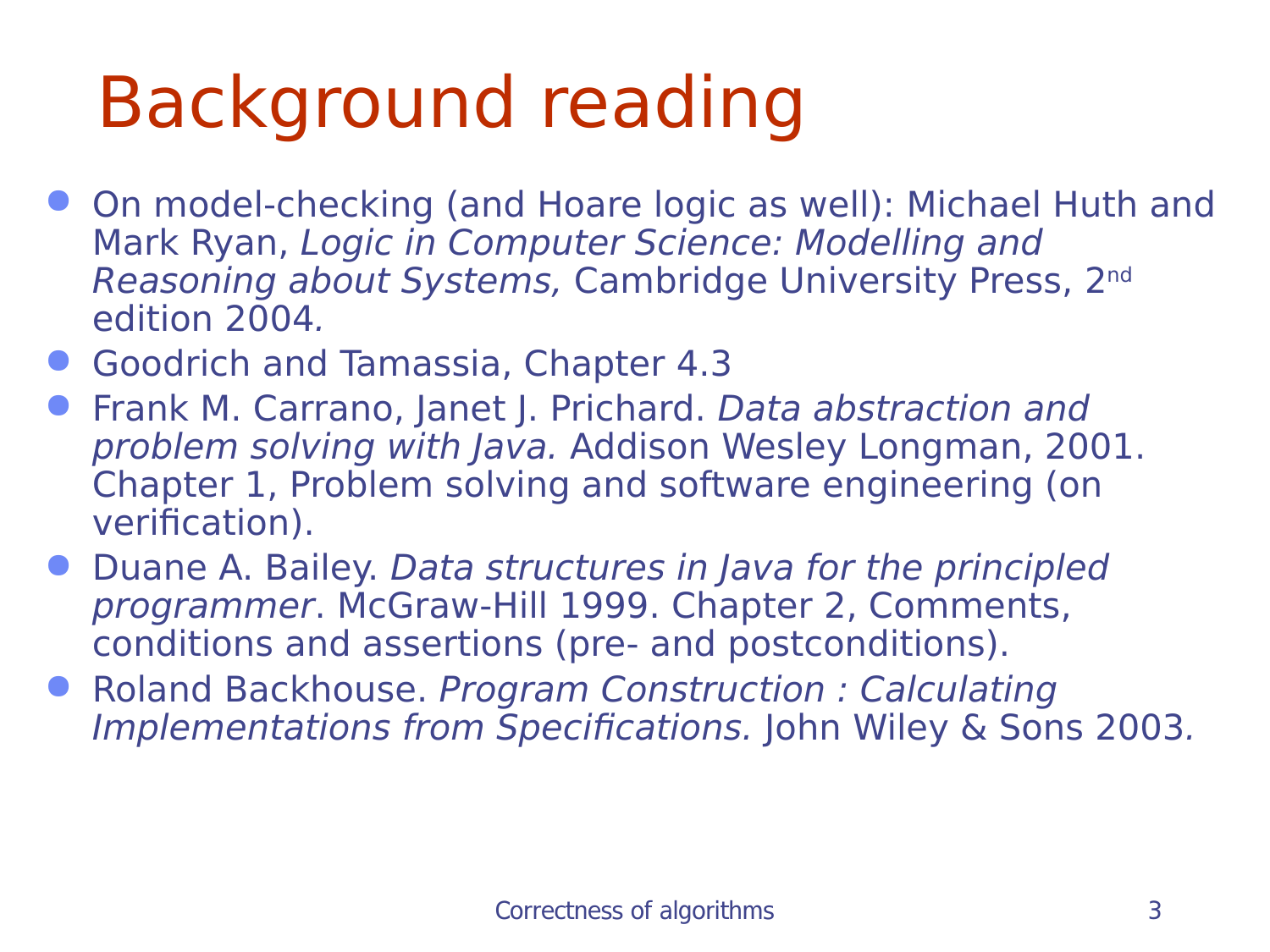

# Background reading
On model-checking (and Hoare logic as well): Michael Huth and Mark Ryan, Logic in Computer Science: Modelling and Reasoning about Systems, Cambridge University Press, 2nd edition 2004.
Goodrich and Tamassia, Chapter 4.3
Frank M. Carrano, Janet J. Prichard. Data abstraction and problem solving with Java. Addison Wesley Longman, 2001. Chapter 1, Problem solving and software engineering (on verification).
Duane A. Bailey. Data structures in Java for the principled programmer. McGraw-Hill 1999. Chapter 2, Comments, conditions and assertions (pre- and postconditions).
Roland Backhouse. Program Construction : Calculating Implementations from Specifications. John Wiley & Sons 2003.
Correctness of algorithms
3